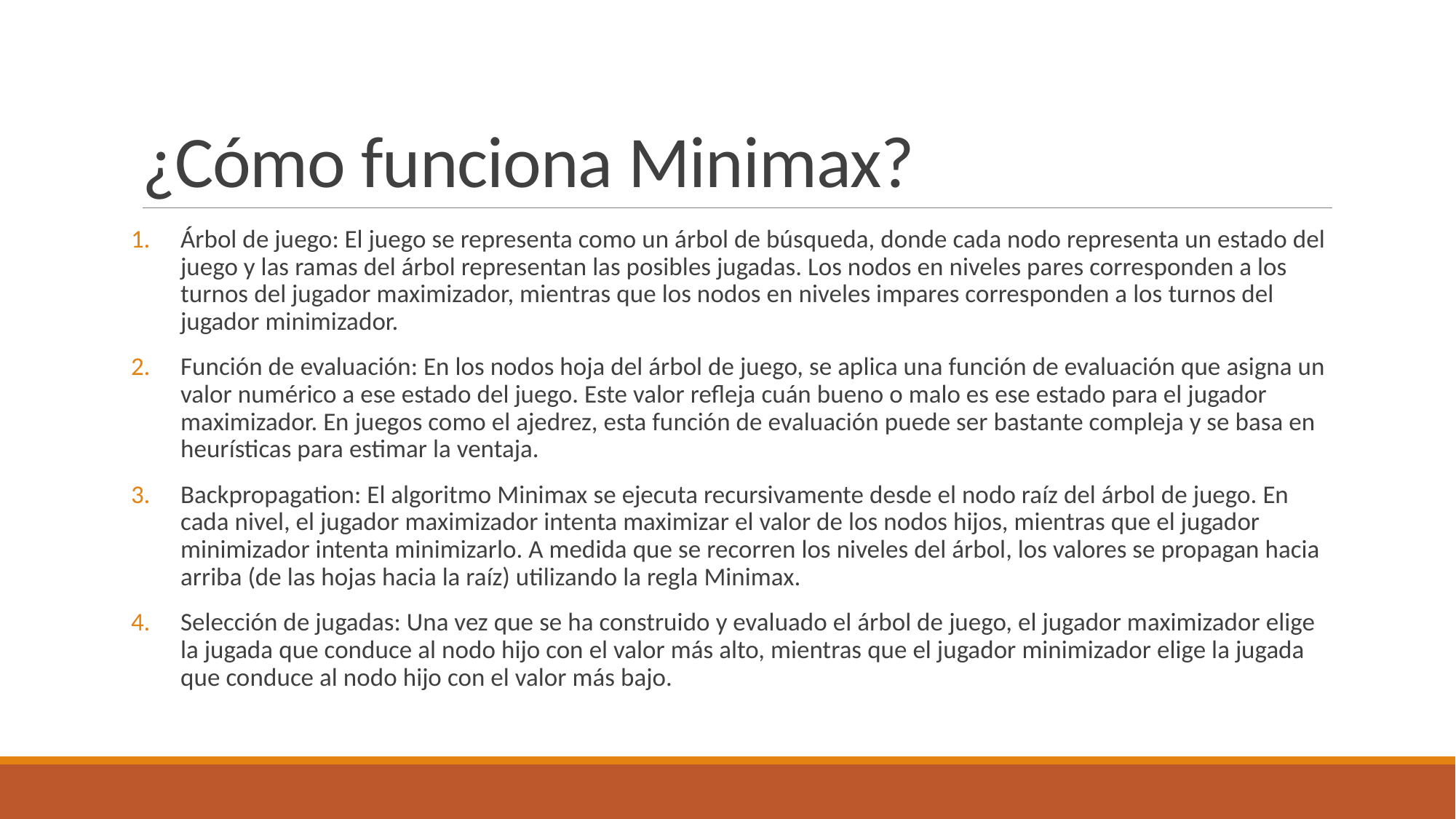

# ¿Cómo funciona Minimax?
Árbol de juego: El juego se representa como un árbol de búsqueda, donde cada nodo representa un estado del juego y las ramas del árbol representan las posibles jugadas. Los nodos en niveles pares corresponden a los turnos del jugador maximizador, mientras que los nodos en niveles impares corresponden a los turnos del jugador minimizador.
Función de evaluación: En los nodos hoja del árbol de juego, se aplica una función de evaluación que asigna un valor numérico a ese estado del juego. Este valor refleja cuán bueno o malo es ese estado para el jugador maximizador. En juegos como el ajedrez, esta función de evaluación puede ser bastante compleja y se basa en heurísticas para estimar la ventaja.
Backpropagation: El algoritmo Minimax se ejecuta recursivamente desde el nodo raíz del árbol de juego. En cada nivel, el jugador maximizador intenta maximizar el valor de los nodos hijos, mientras que el jugador minimizador intenta minimizarlo. A medida que se recorren los niveles del árbol, los valores se propagan hacia arriba (de las hojas hacia la raíz) utilizando la regla Minimax.
Selección de jugadas: Una vez que se ha construido y evaluado el árbol de juego, el jugador maximizador elige la jugada que conduce al nodo hijo con el valor más alto, mientras que el jugador minimizador elige la jugada que conduce al nodo hijo con el valor más bajo.